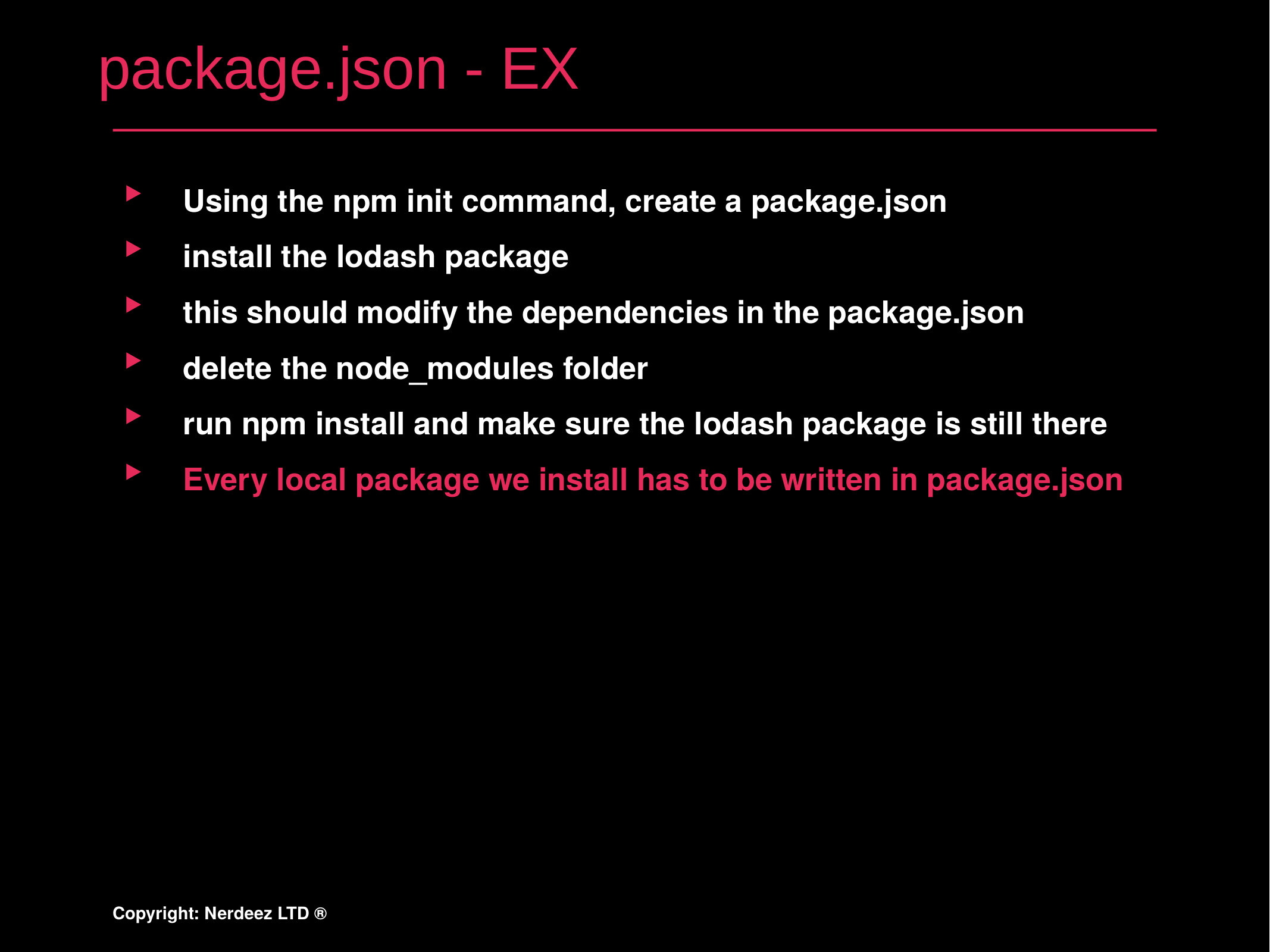

# package.json - EX

Using the npm init command, create a package.json
install the lodash package
this should modify the dependencies in the package.json
delete the node_modules folder
run npm install and make sure the lodash package is still there
Every local package we install has to be written in package.json

Copyright: Nerdeez LTD ®